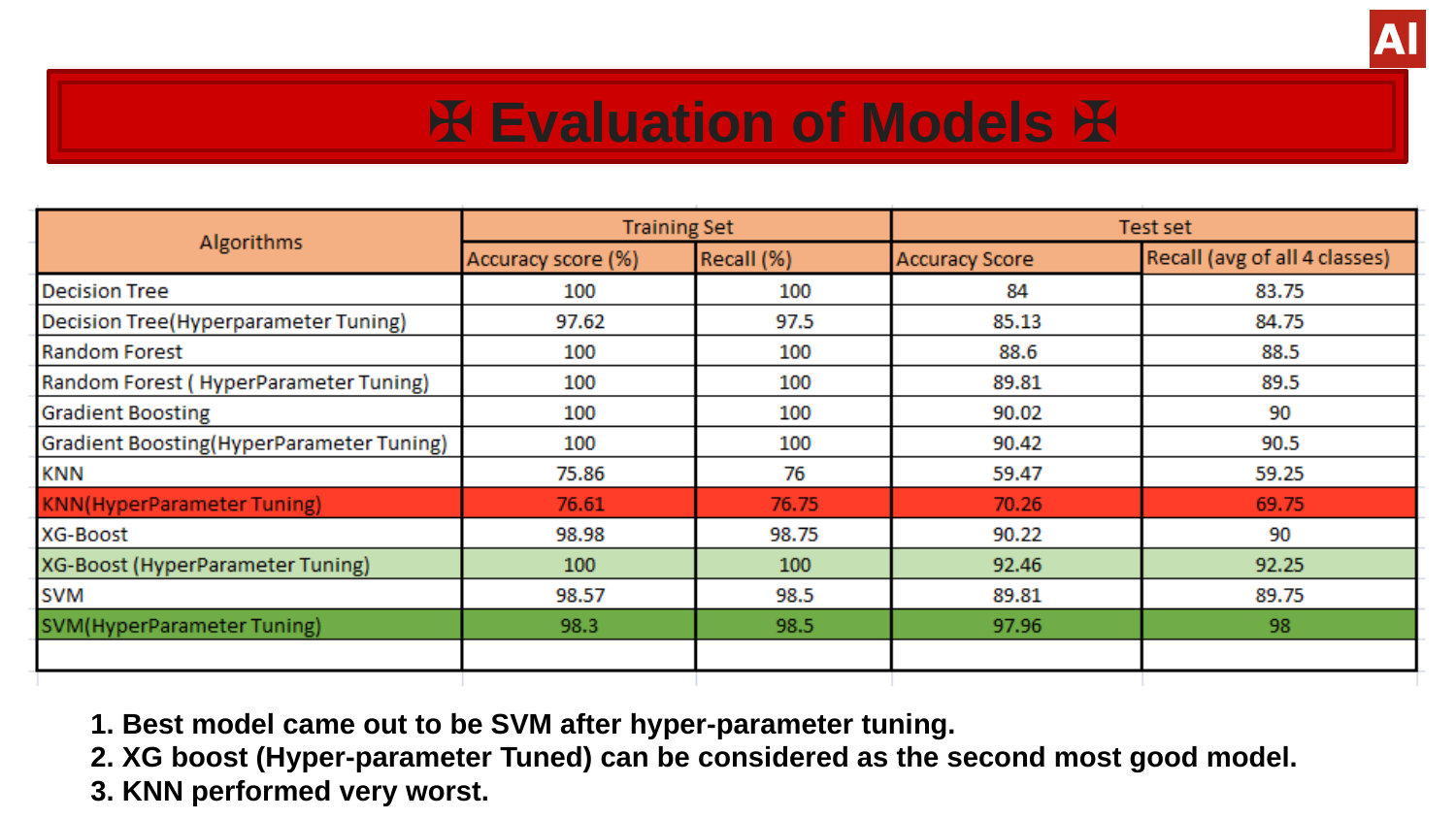

# ✠ Evaluation of Models ✠

1. Best model came out to be SVM after hyper-parameter tuning.
2. XG boost (Hyper-parameter Tuned) can be considered as the second most good model.
3. KNN performed very worst.